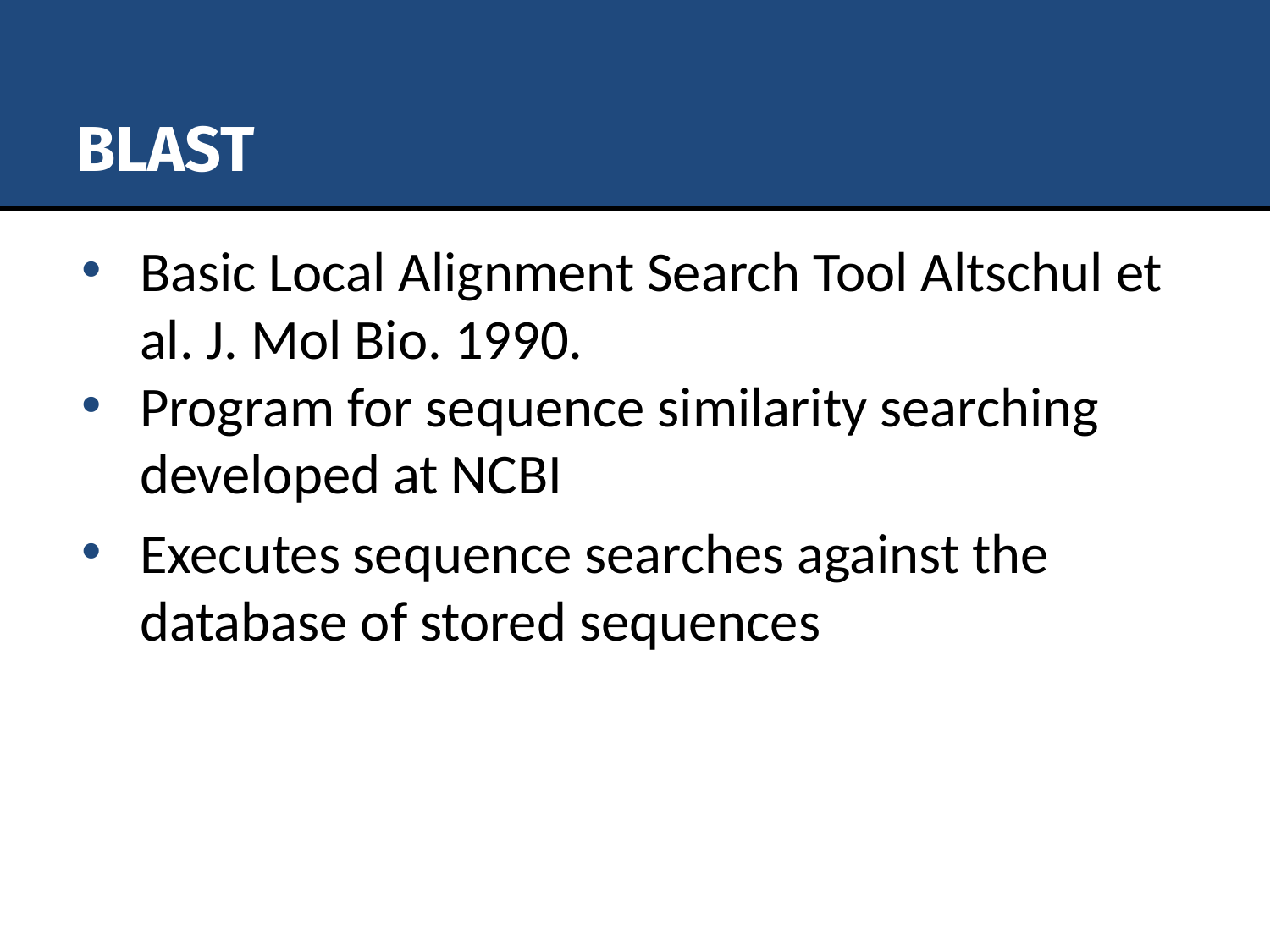

# BLAST
Basic Local Alignment Search Tool Altschul et al. J. Mol Bio. 1990.
Program for sequence similarity searching developed at NCBI
Executes sequence searches against the database of stored sequences